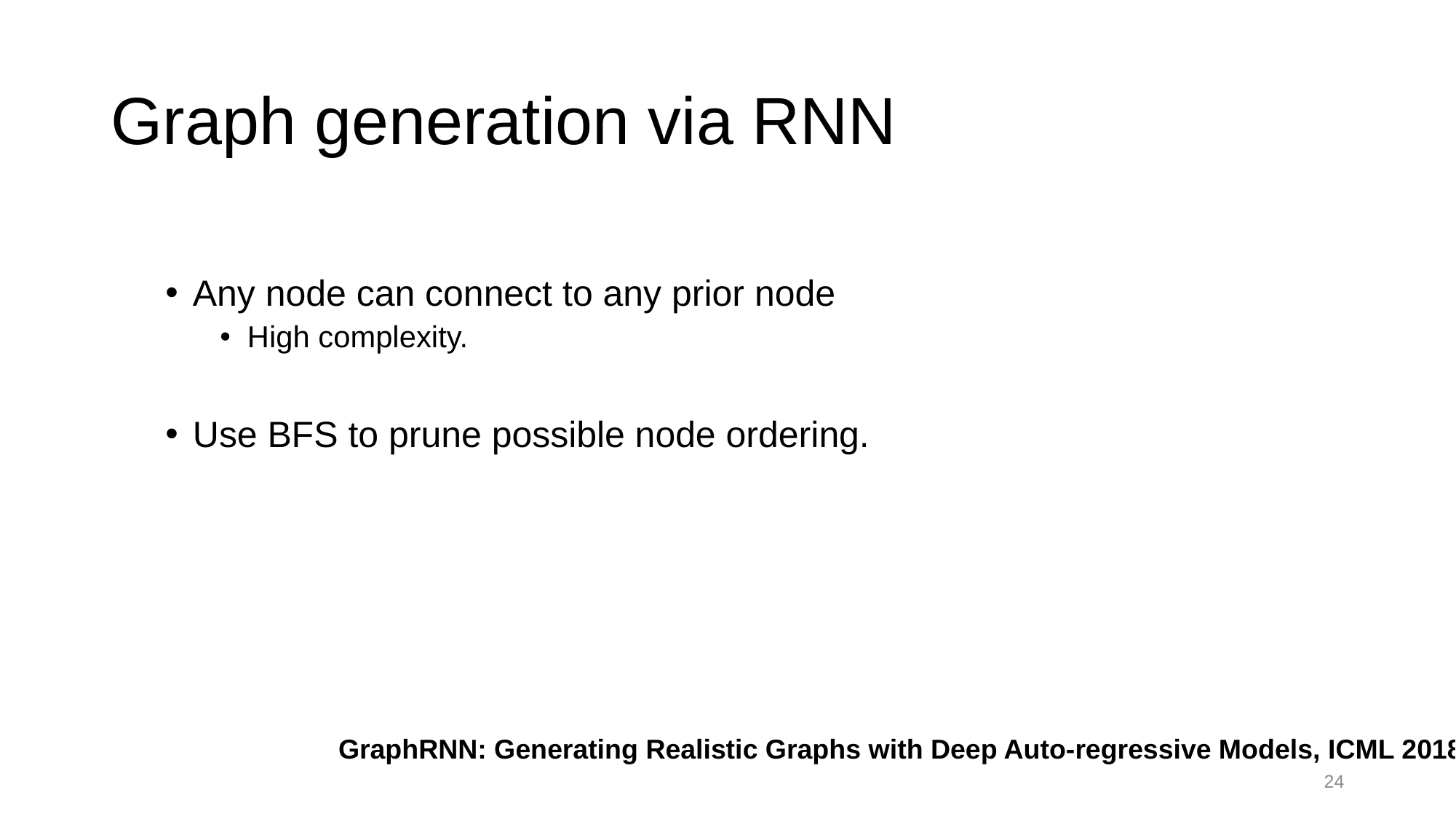

# Graph generation via RNN

Any node can connect to any prior node
High complexity.

Use BFS to prune possible node ordering.
GraphRNN: Generating Realistic Graphs with Deep Auto-regressive Models, ICML 2018
24